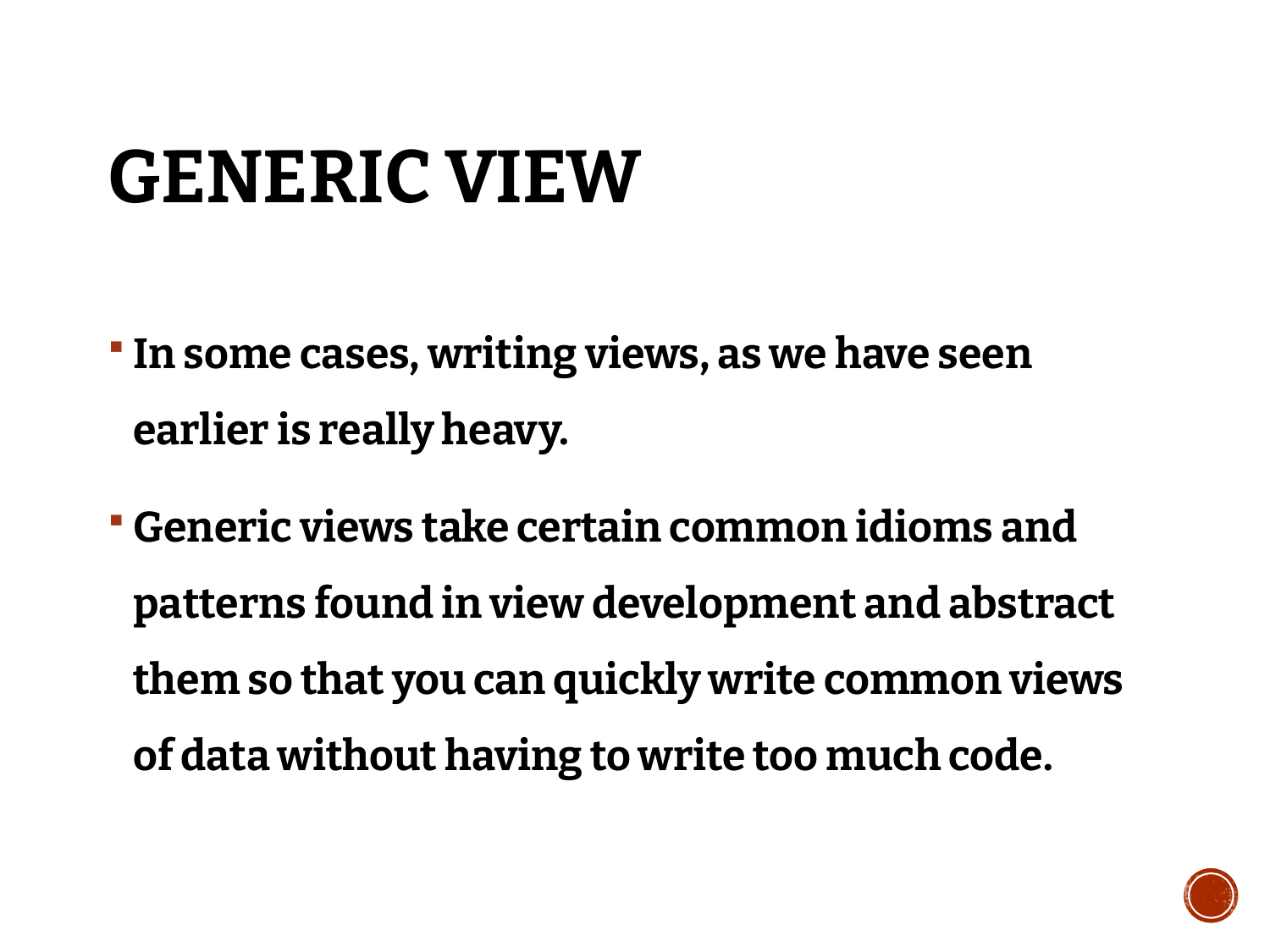

# Generic view
In some cases, writing views, as we have seen earlier is really heavy.
Generic views take certain common idioms and patterns found in view development and abstract them so that you can quickly write common views of data without having to write too much code.